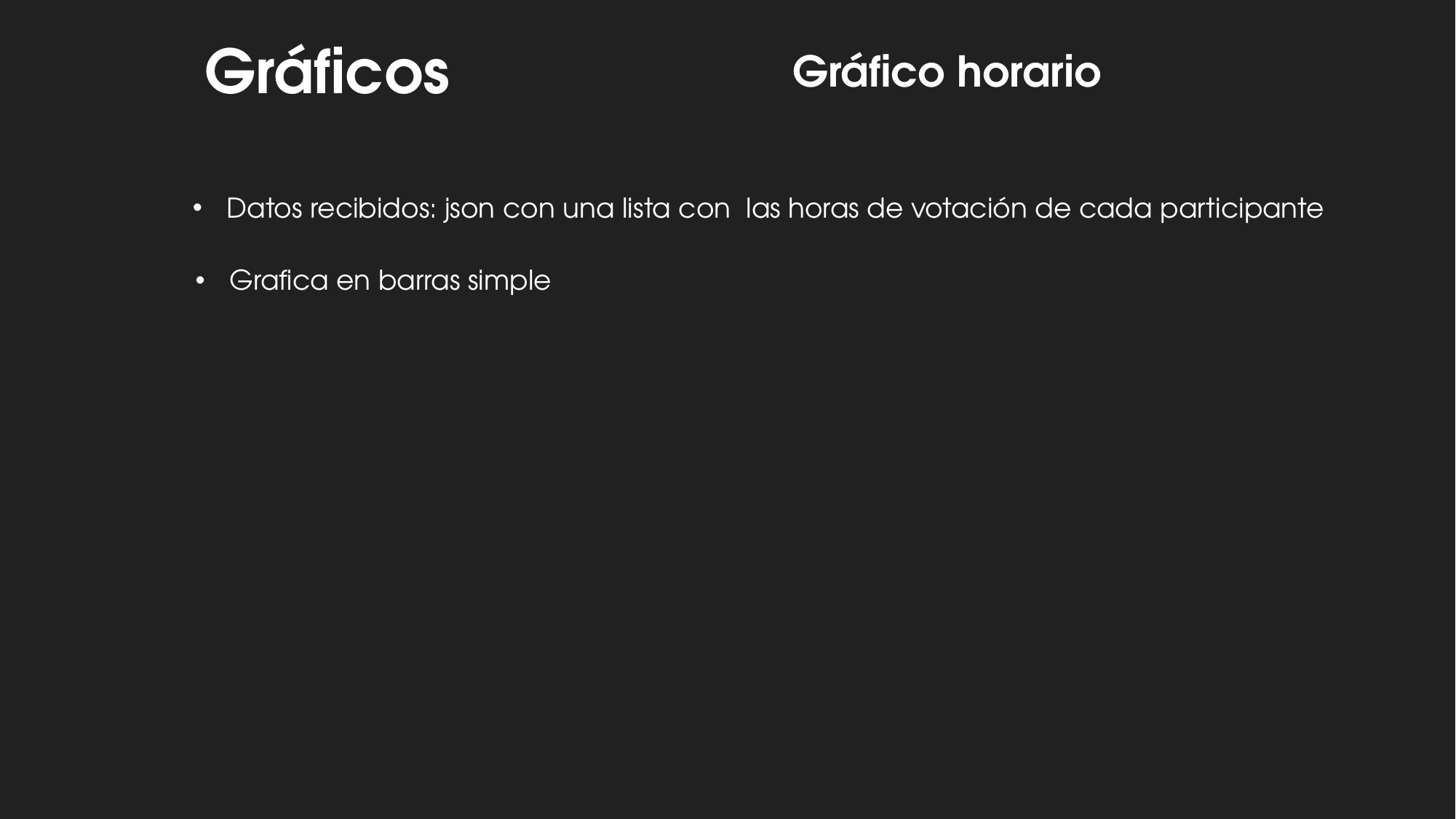

Gráficos
Gráfico horario
Datos recibidos: json con una lista con  las horas de votación de cada participante
Grafica en barras simple